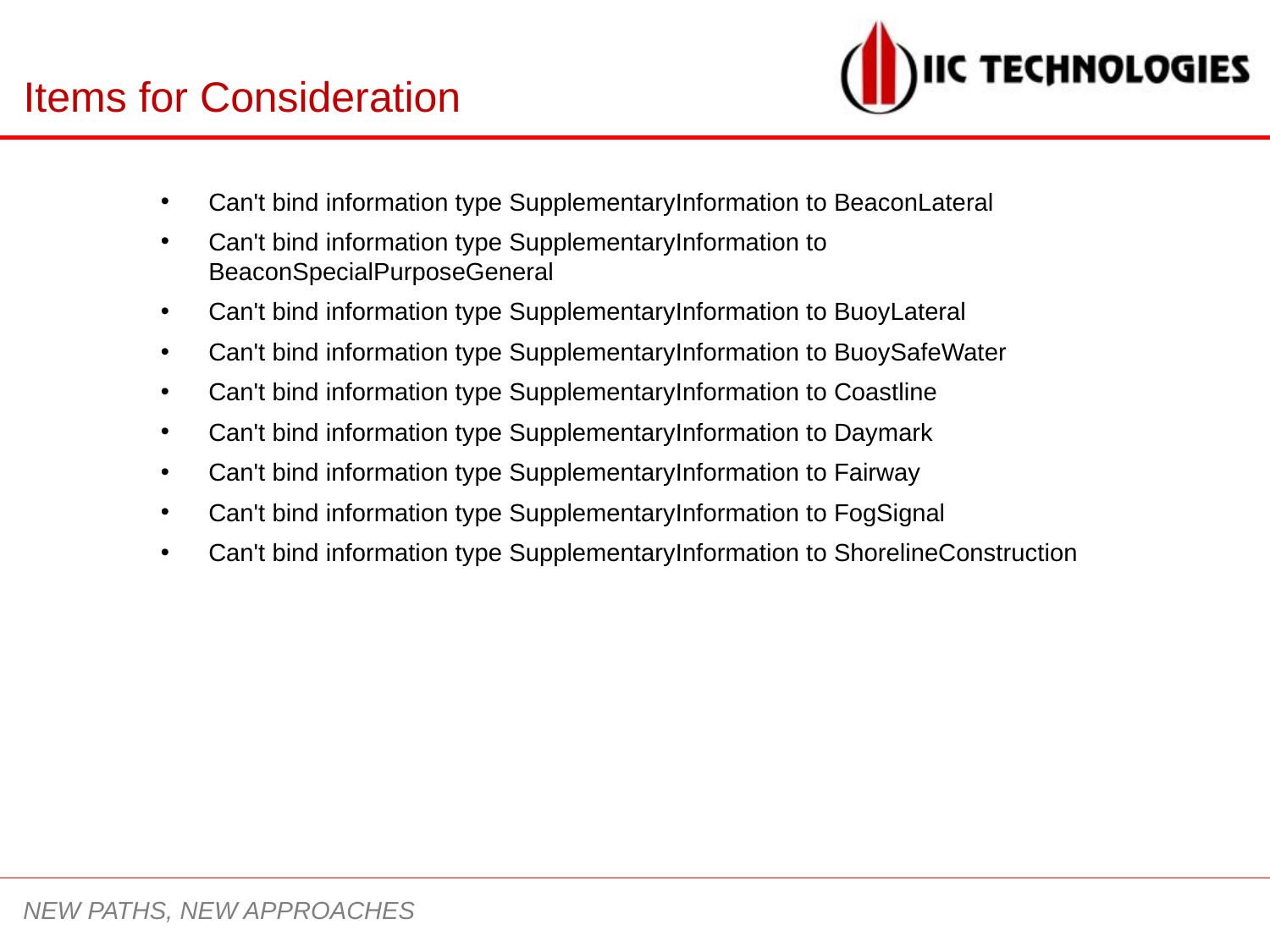

# Items for Consideration
Can't bind information type SupplementaryInformation to BeaconLateral
Can't bind information type SupplementaryInformation to BeaconSpecialPurposeGeneral
Can't bind information type SupplementaryInformation to BuoyLateral
Can't bind information type SupplementaryInformation to BuoySafeWater
Can't bind information type SupplementaryInformation to Coastline
Can't bind information type SupplementaryInformation to Daymark
Can't bind information type SupplementaryInformation to Fairway
Can't bind information type SupplementaryInformation to FogSignal
Can't bind information type SupplementaryInformation to ShorelineConstruction